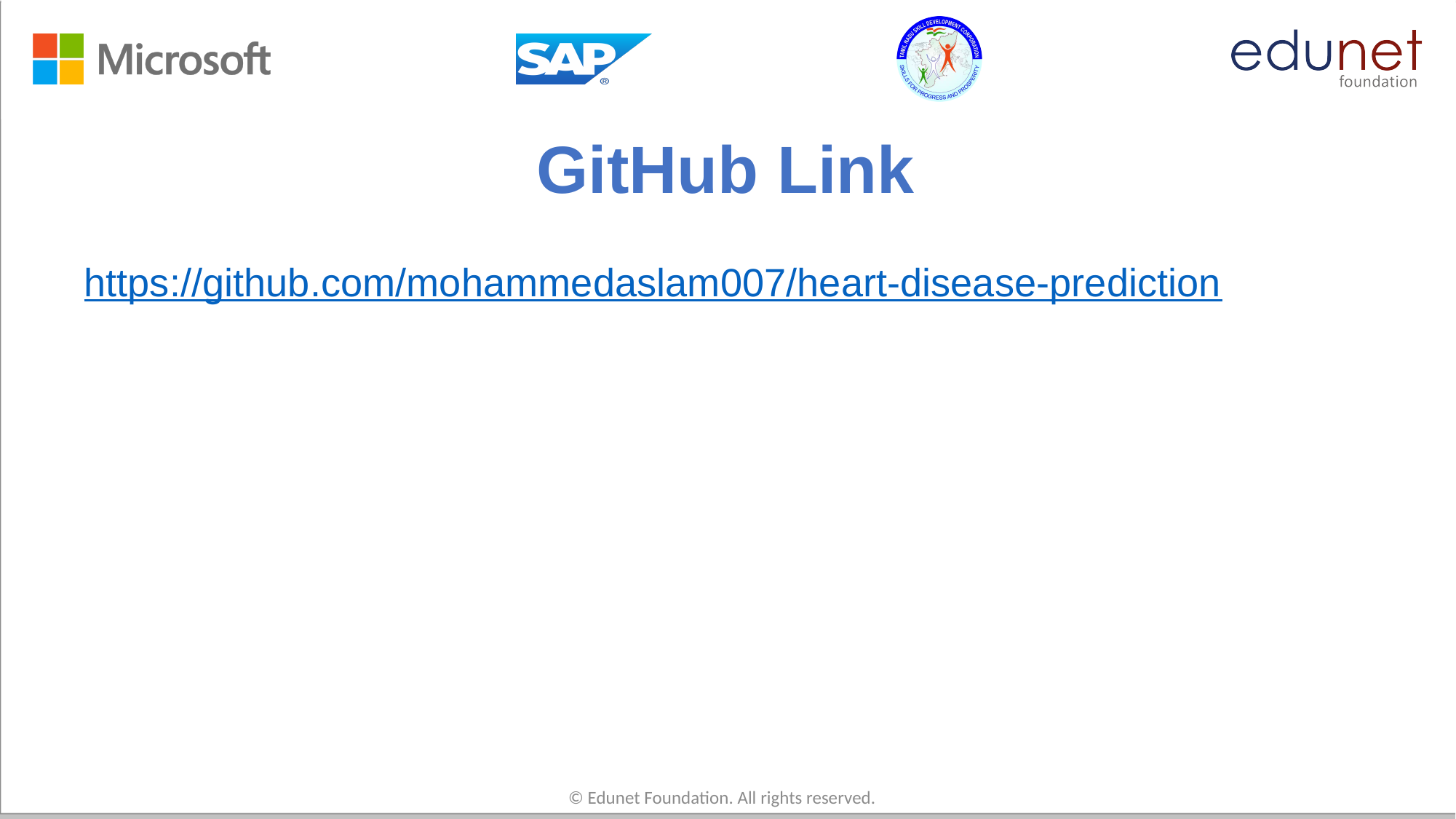

# GitHub Link
https://github.com/mohammedaslam007/heart-disease-prediction
© Edunet Foundation. All rights reserved.